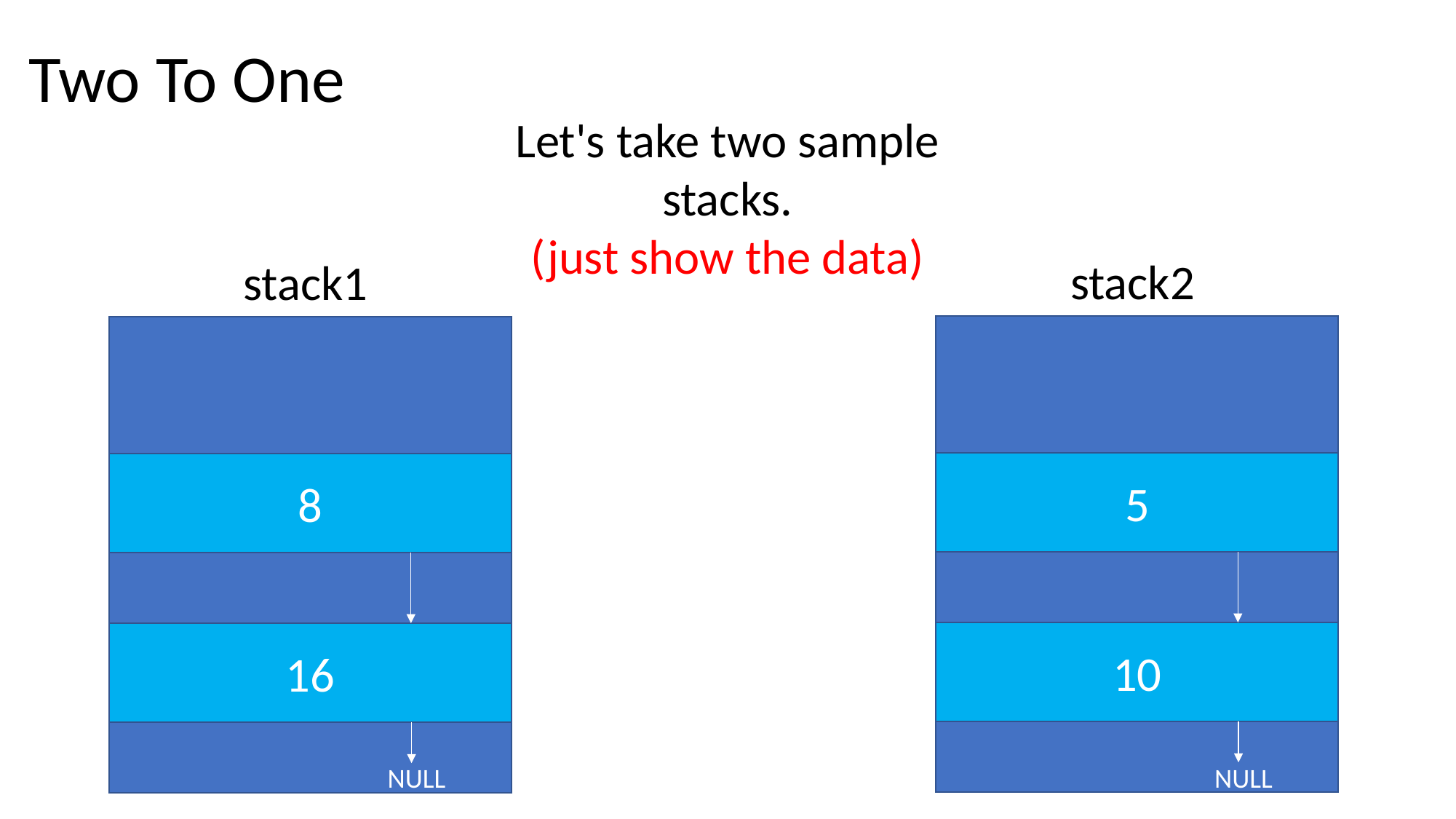

Two To One
Let's take two sample stacks.
(just show the data)

stack2
stack1

5
8
10
16
NULL
NULL